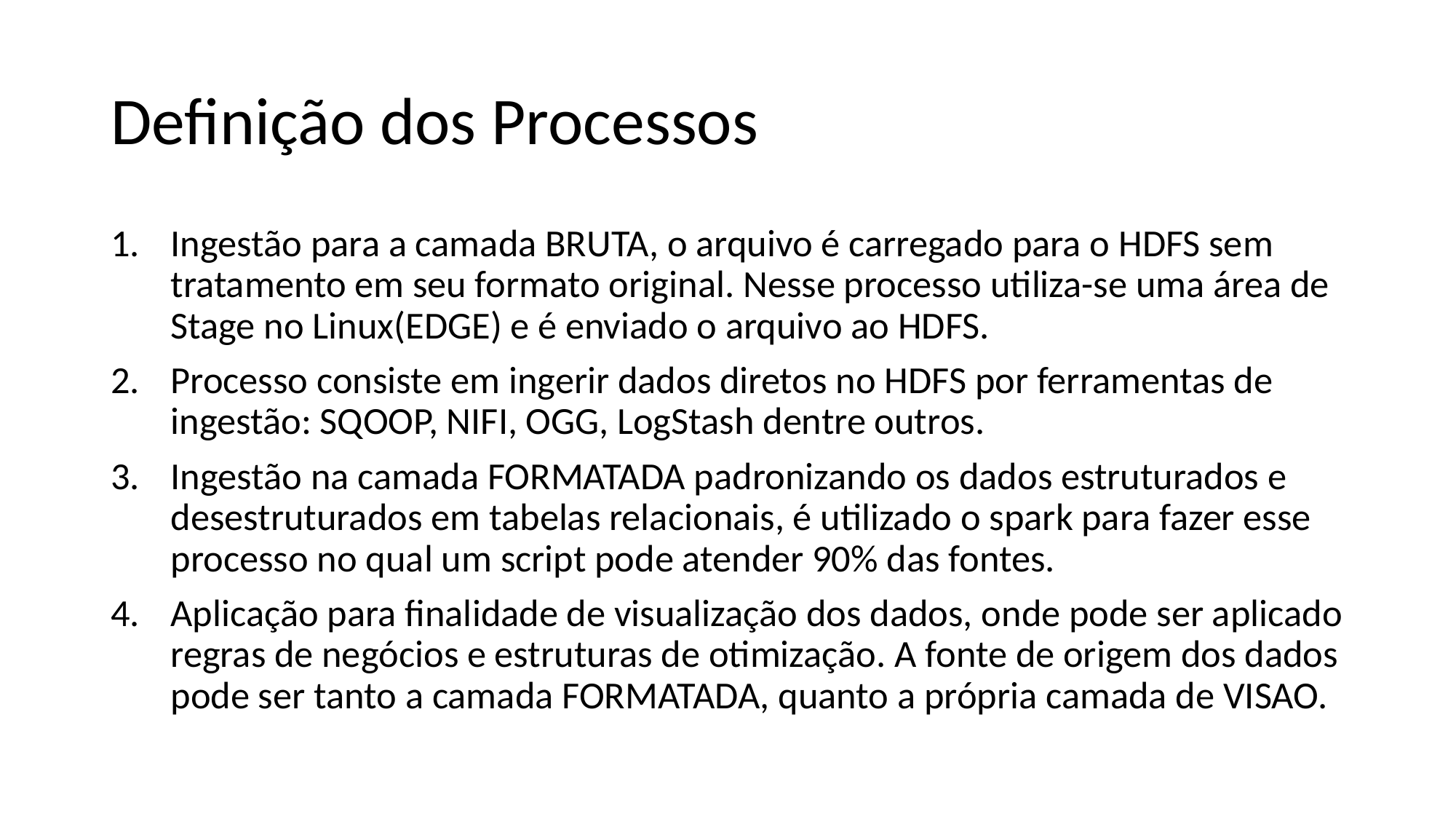

# Definição dos Processos
Ingestão para a camada BRUTA, o arquivo é carregado para o HDFS sem tratamento em seu formato original. Nesse processo utiliza-se uma área de Stage no Linux(EDGE) e é enviado o arquivo ao HDFS.
Processo consiste em ingerir dados diretos no HDFS por ferramentas de ingestão: SQOOP, NIFI, OGG, LogStash dentre outros.
Ingestão na camada FORMATADA padronizando os dados estruturados e desestruturados em tabelas relacionais, é utilizado o spark para fazer esse processo no qual um script pode atender 90% das fontes.
Aplicação para finalidade de visualização dos dados, onde pode ser aplicado regras de negócios e estruturas de otimização. A fonte de origem dos dados pode ser tanto a camada FORMATADA, quanto a própria camada de VISAO.